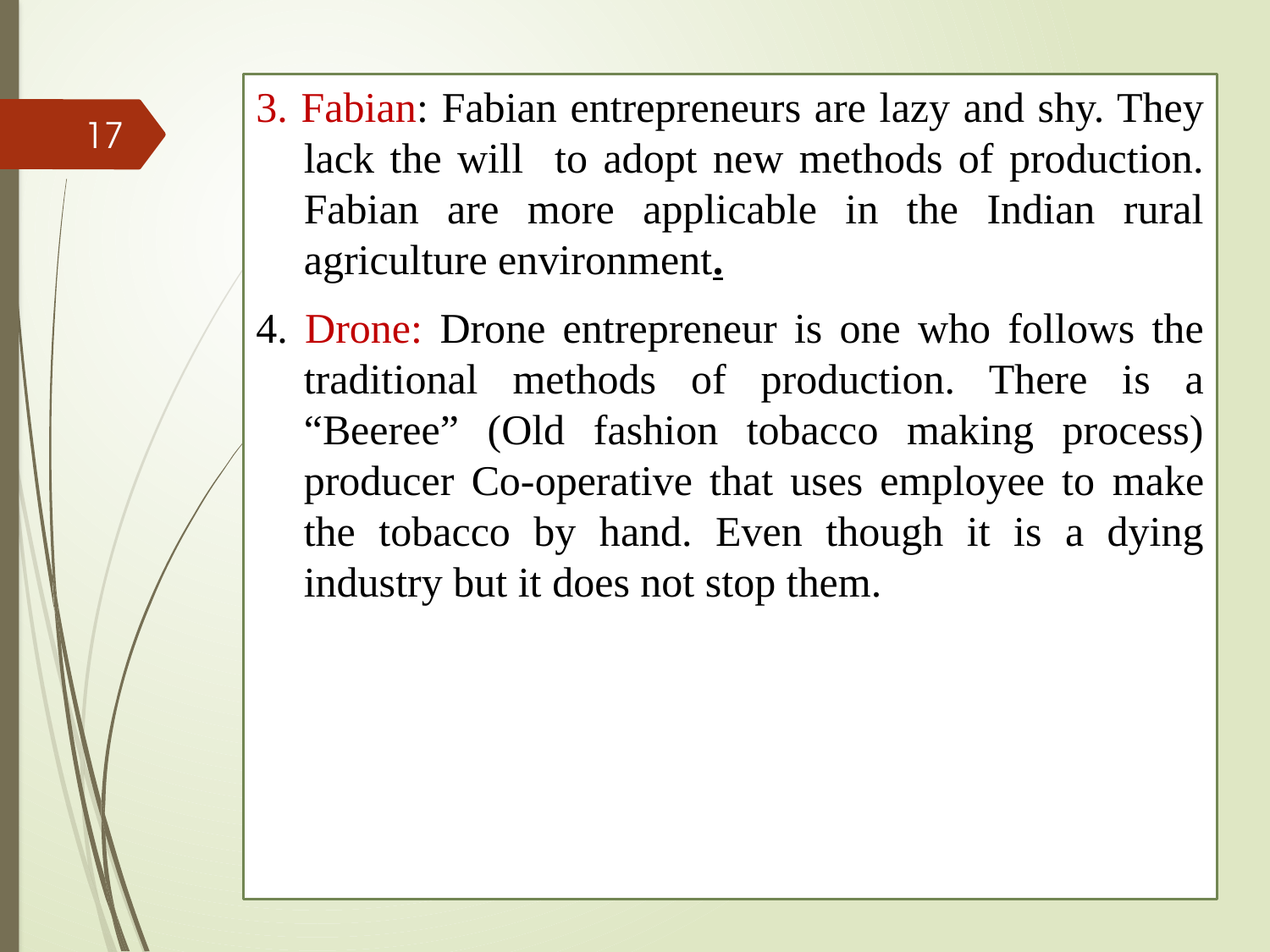

3. Fabian: Fabian entrepreneurs are lazy and shy. They lack the will  to adopt new methods of production. Fabian are more applicable in the Indian rural agriculture environment.
4. Drone: Drone entrepreneur is one who follows the traditional methods of production. There is a “Beeree” (Old fashion tobacco making process) producer Co-operative that uses employee to make the tobacco by hand. Even though it is a dying industry but it does not stop them.

17